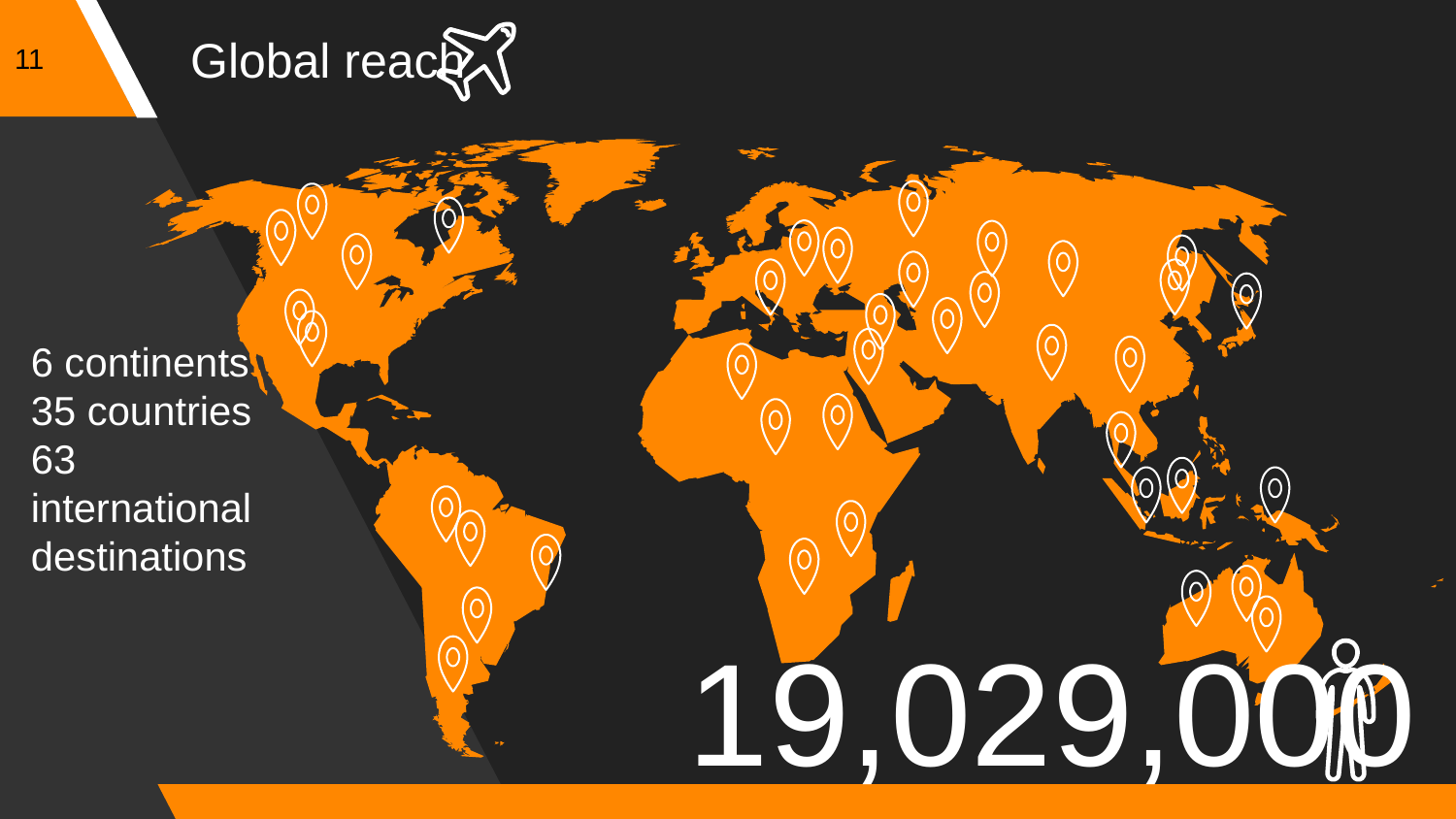

11
Global reach

6 continents
35 countries
63 international
destinations

19,029,000